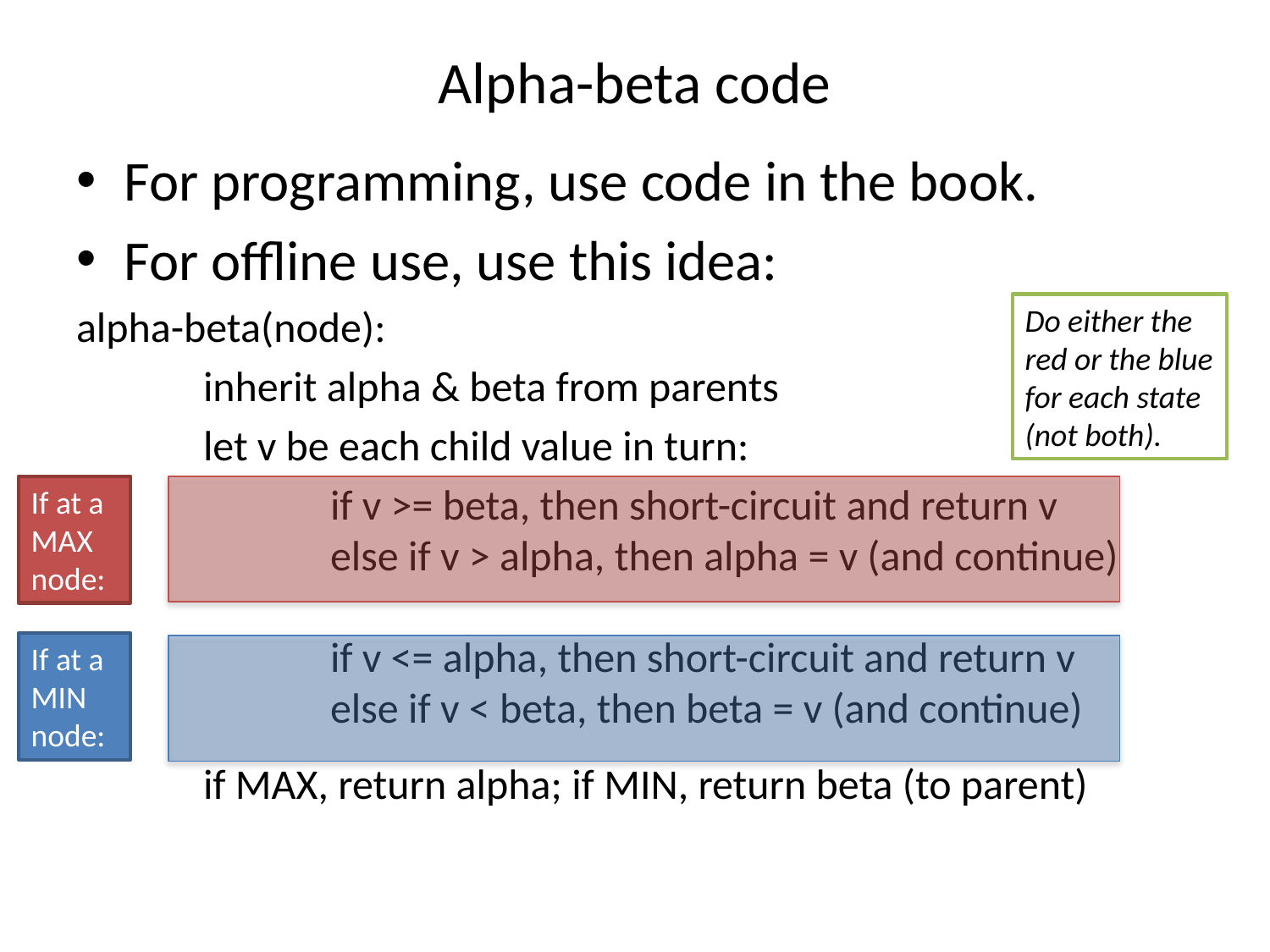

# Alpha-beta code
For programming, use code in the book.
For offline use, use this idea:
alpha-beta(node):
	inherit alpha & beta from parents
	let v be each child value in turn:
		if v >= beta, then short-circuit and return v
		else if v > alpha, then alpha = v (and continue)
		if v <= alpha, then short-circuit and return v
		else if v < beta, then beta = v (and continue)
	if MAX, return alpha; if MIN, return beta (to parent)
Do either the red or the blue for each state (not both).
If at a MAX node:

If at a MIN
node: